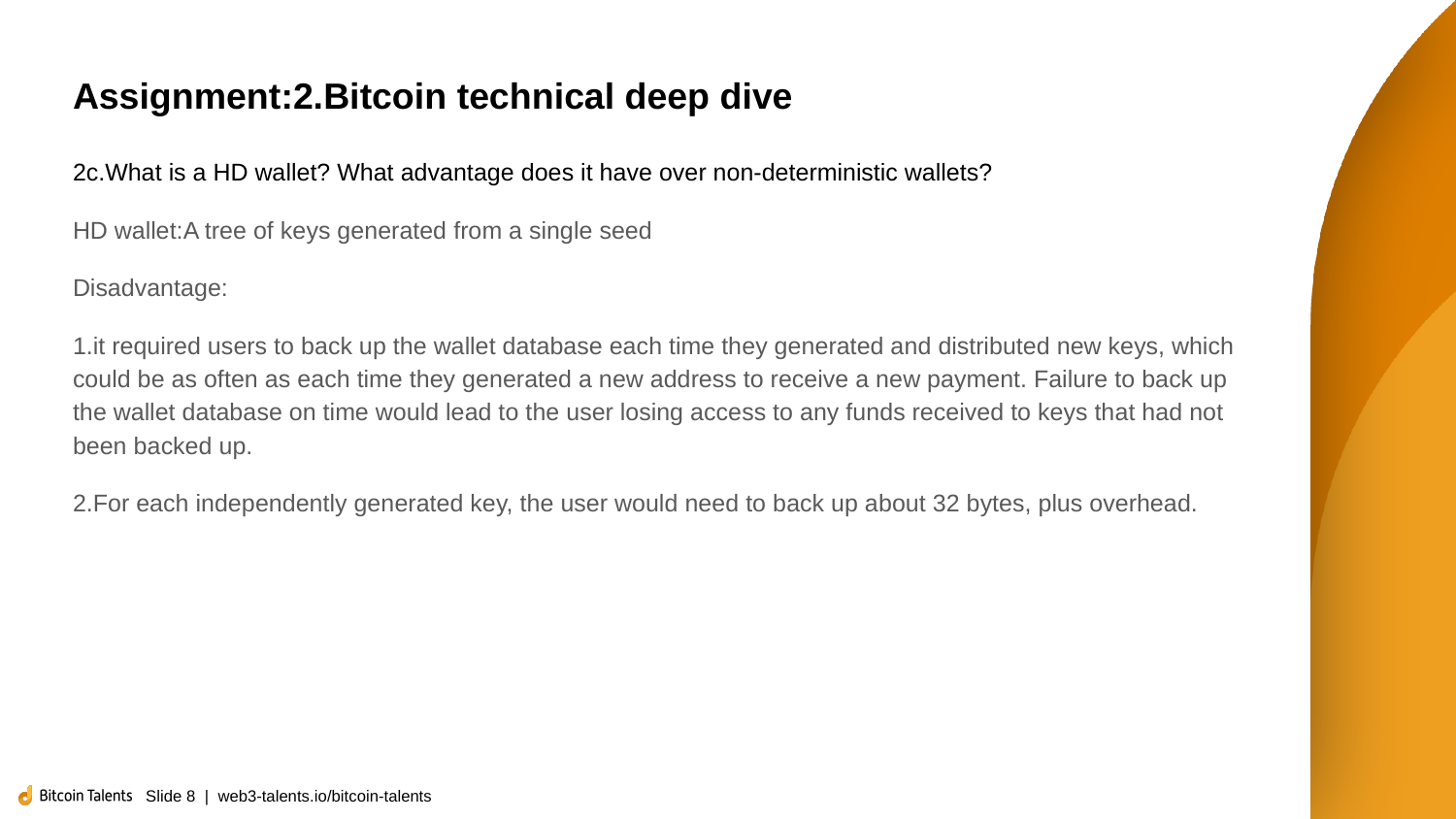

# Assignment:2.Bitcoin technical deep dive
2c.What is a HD wallet? What advantage does it have over non-deterministic wallets?
HD wallet:A tree of keys generated from a single seed
Disadvantage:
1.it required users to back up the wallet database each time they generated and distributed new keys, which could be as often as each time they generated a new address to receive a new payment. Failure to back up the wallet database on time would lead to the user losing access to any funds received to keys that had not been backed up.
2.For each independently generated key, the user would need to back up about 32 bytes, plus overhead.